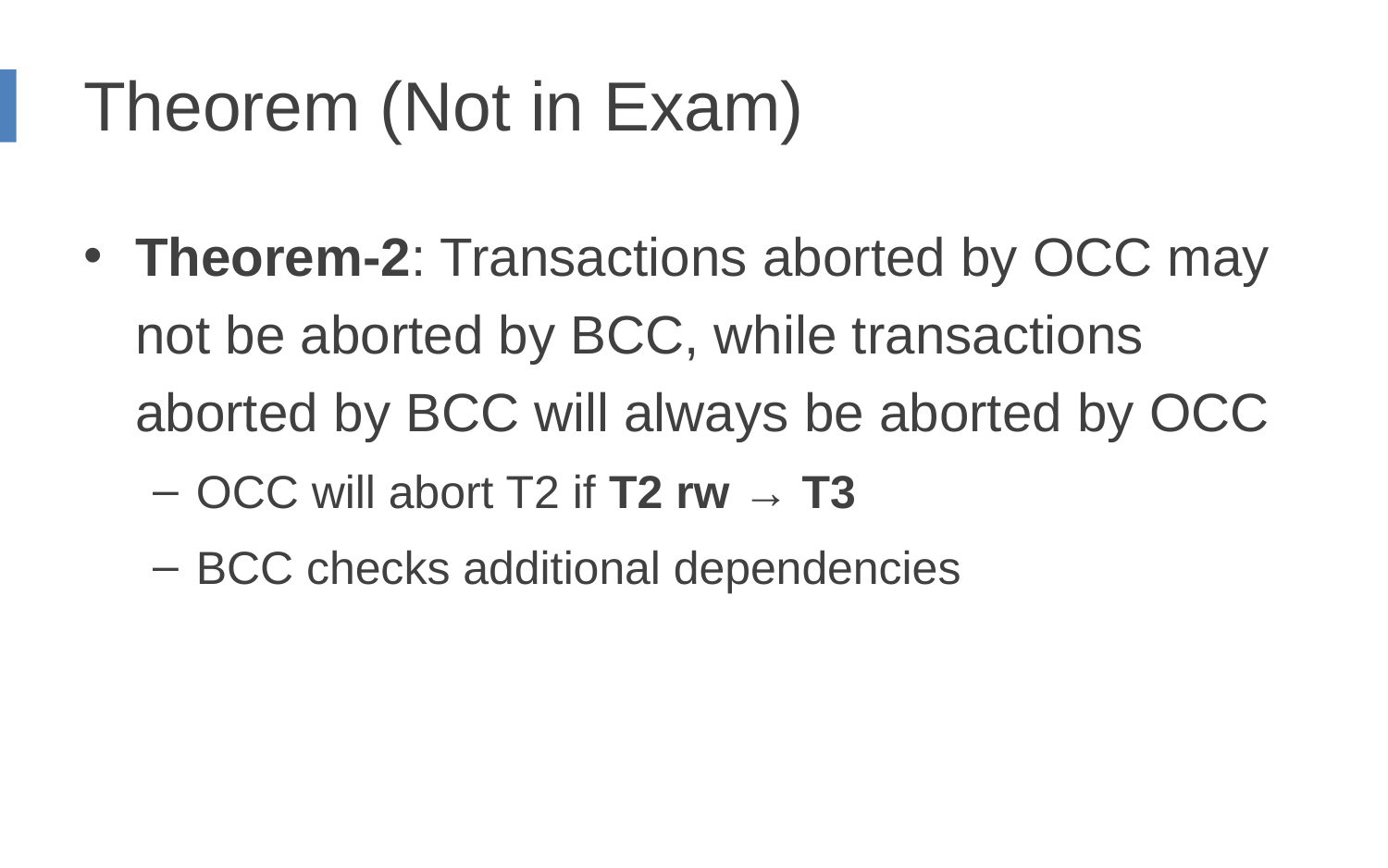

# Theorem (Not in Exam)
Theorem-2: Transactions aborted by OCC may not be aborted by BCC, while transactions aborted by BCC will always be aborted by OCC
OCC will abort T2 if T2 rw → T3
BCC checks additional dependencies